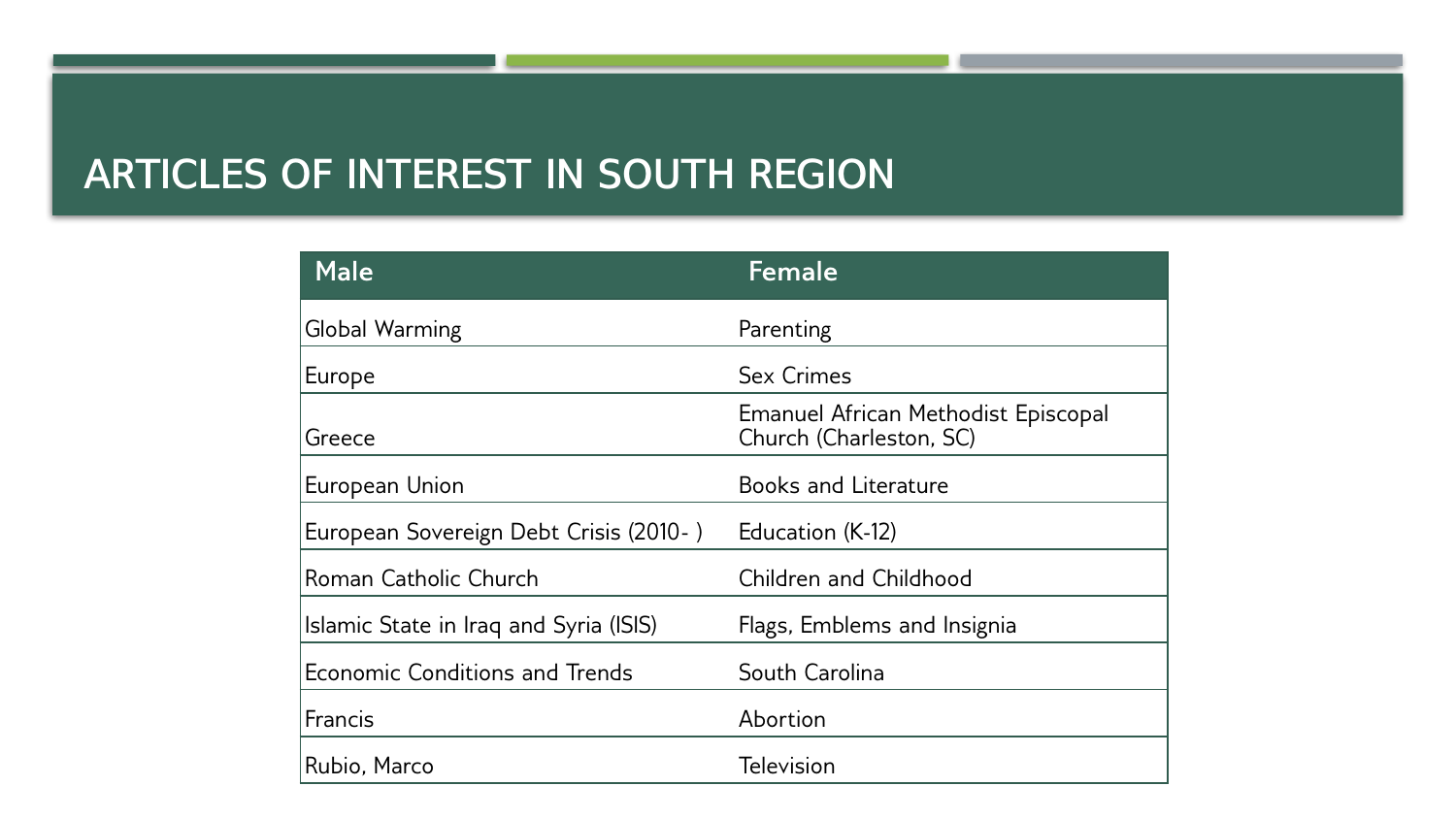

# Articles of interest in south region
| Male | Female |
| --- | --- |
| Global Warming | Parenting |
| Europe | Sex Crimes |
| Greece | Emanuel African Methodist Episcopal Church (Charleston, SC) |
| European Union | Books and Literature |
| European Sovereign Debt Crisis (2010- ) | Education (K-12) |
| Roman Catholic Church | Children and Childhood |
| Islamic State in Iraq and Syria (ISIS) | Flags, Emblems and Insignia |
| Economic Conditions and Trends | South Carolina |
| Francis | Abortion |
| Rubio, Marco | Television |